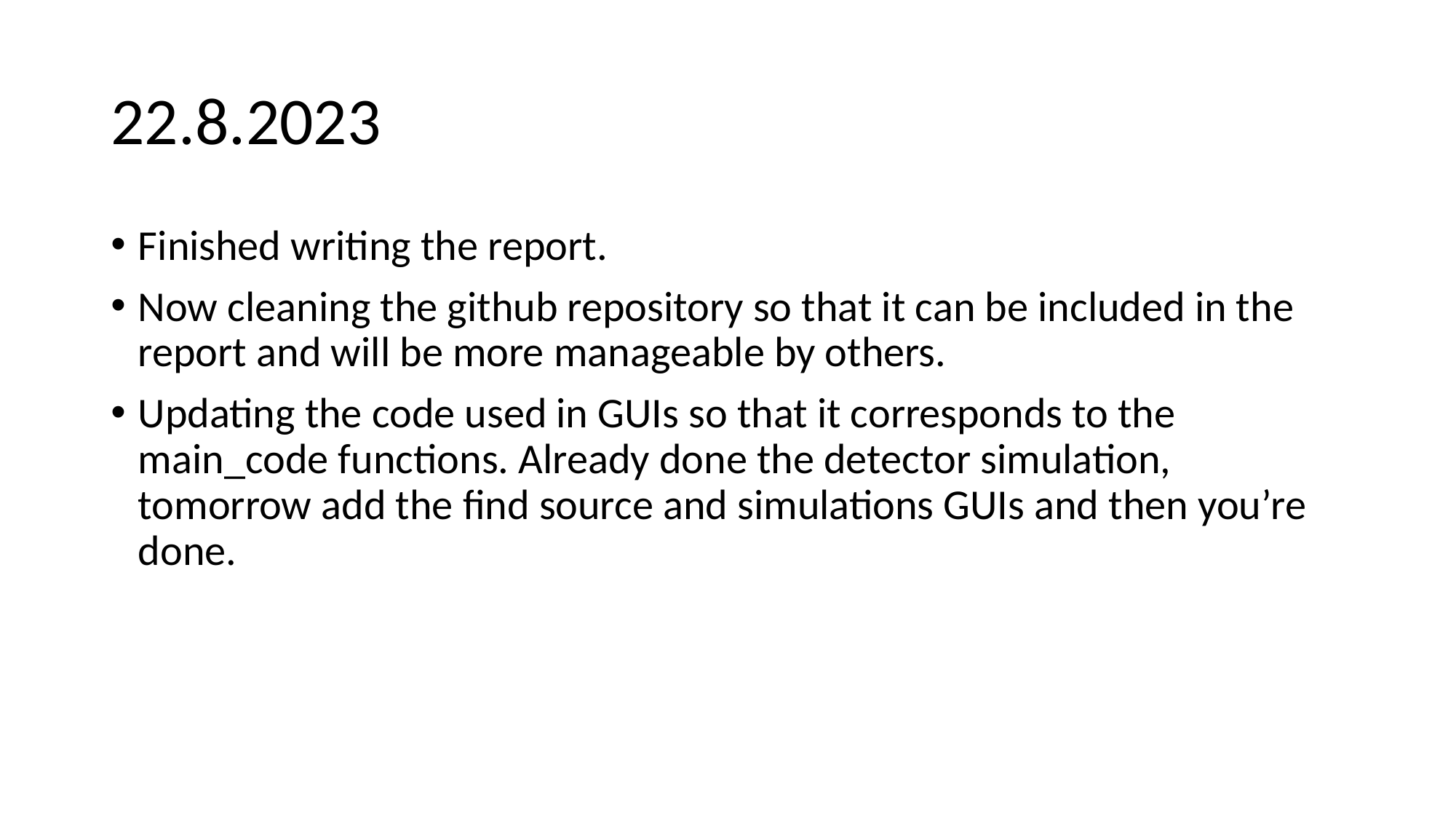

# 22.8.2023
Finished writing the report.
Now cleaning the github repository so that it can be included in the report and will be more manageable by others.
Updating the code used in GUIs so that it corresponds to the main_code functions. Already done the detector simulation, tomorrow add the find source and simulations GUIs and then you’re done.